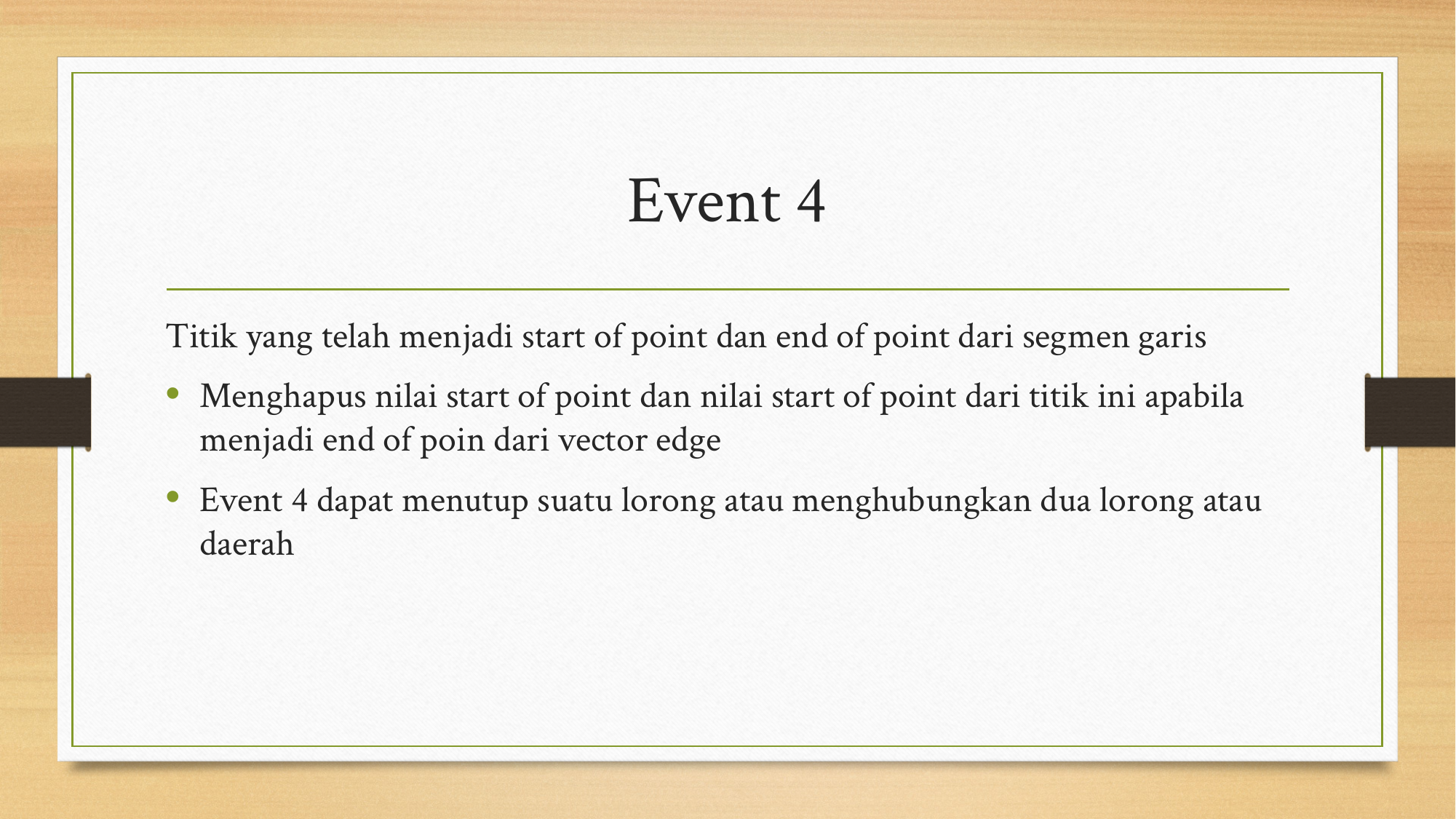

# Event 4
Titik yang telah menjadi start of point dan end of point dari segmen garis
Menghapus nilai start of point dan nilai start of point dari titik ini apabila menjadi end of poin dari vector edge
Event 4 dapat menutup suatu lorong atau menghubungkan dua lorong atau daerah